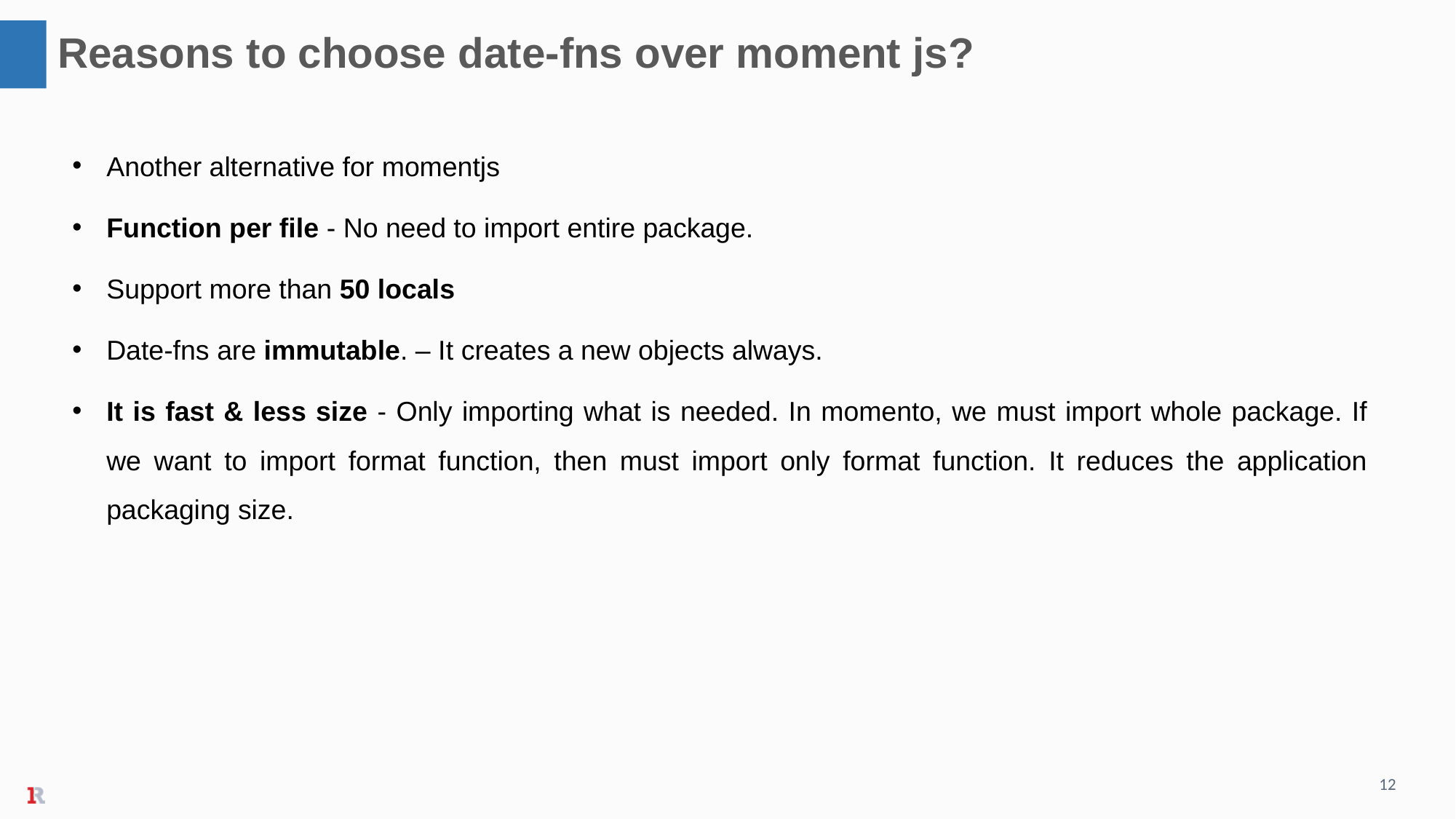

Reasons to choose date-fns over moment js?
Another alternative for momentjs
Function per file - No need to import entire package.
Support more than 50 locals
Date-fns are immutable. – It creates a new objects always.
It is fast & less size - Only importing what is needed. In momento, we must import whole package. If we want to import format function, then must import only format function. It reduces the application packaging size.